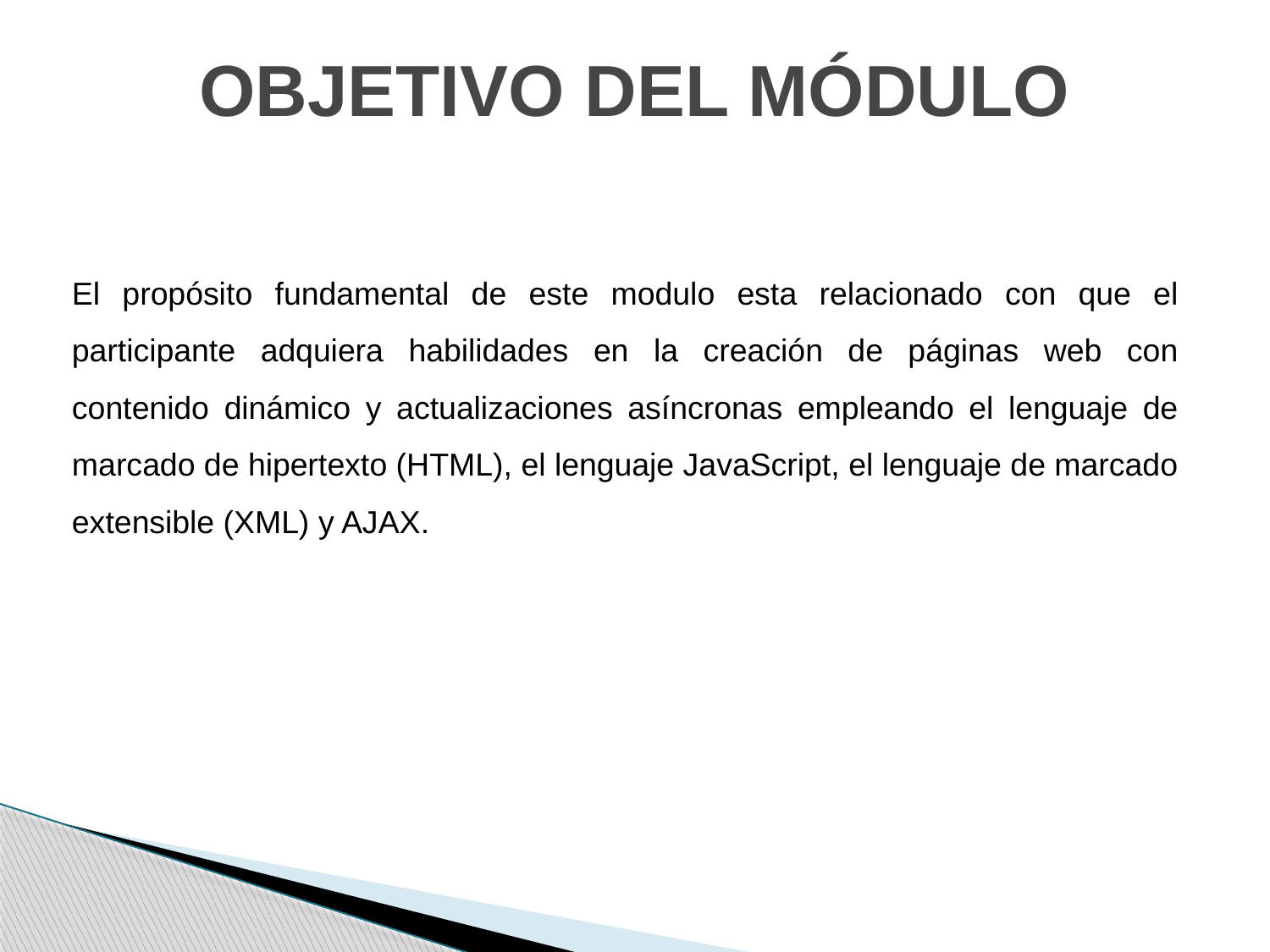

OBJETIVO DEL MÓDULO
El propósito fundamental de este modulo esta relacionado con que el participante adquiera habilidades en la creación de páginas web con contenido dinámico y actualizaciones asíncronas empleando el lenguaje de marcado de hipertexto (HTML), el lenguaje JavaScript, el lenguaje de marcado extensible (XML) y AJAX.